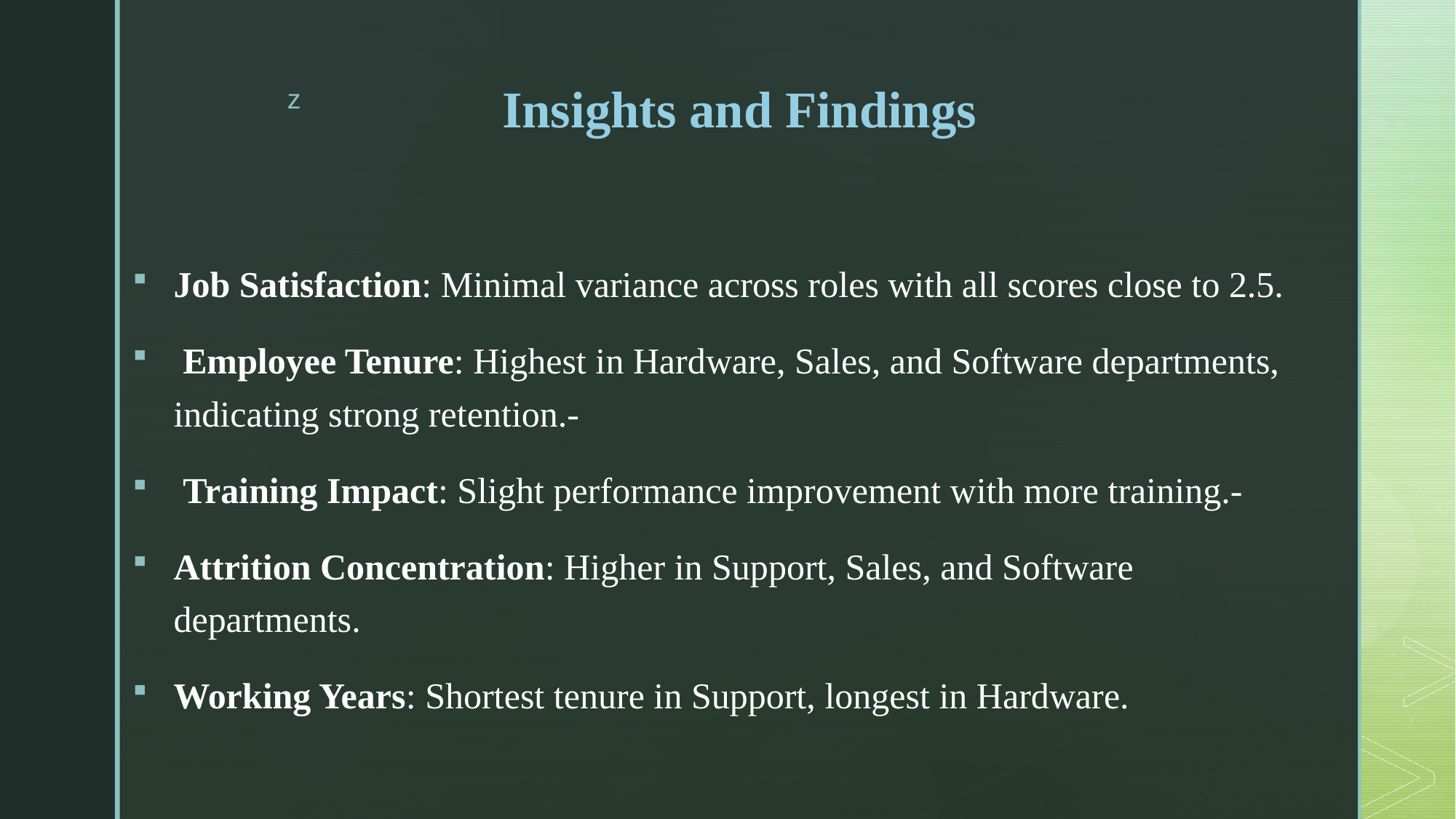

# Insights and Findings
Job Satisfaction: Minimal variance across roles with all scores close to 2.5.
 Employee Tenure: Highest in Hardware, Sales, and Software departments, indicating strong retention.-
 Training Impact: Slight performance improvement with more training.-
Attrition Concentration: Higher in Support, Sales, and Software departments.
Working Years: Shortest tenure in Support, longest in Hardware.